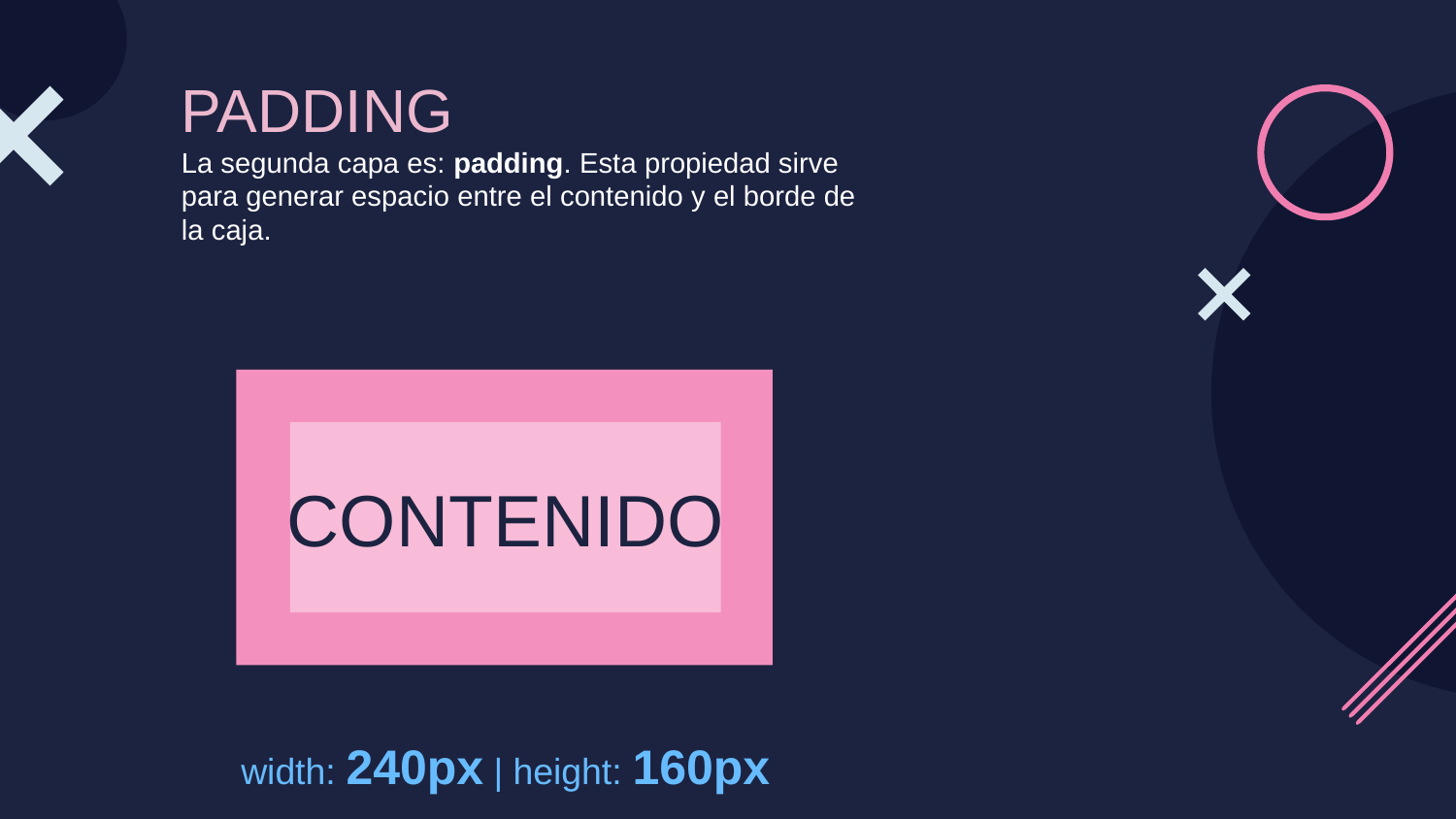

# PADDING La segunda capa es: padding. Esta propiedad sirve para generar espacio entre el contenido y el borde de la caja.

CONTENIDO

width: 240px | height: 160px